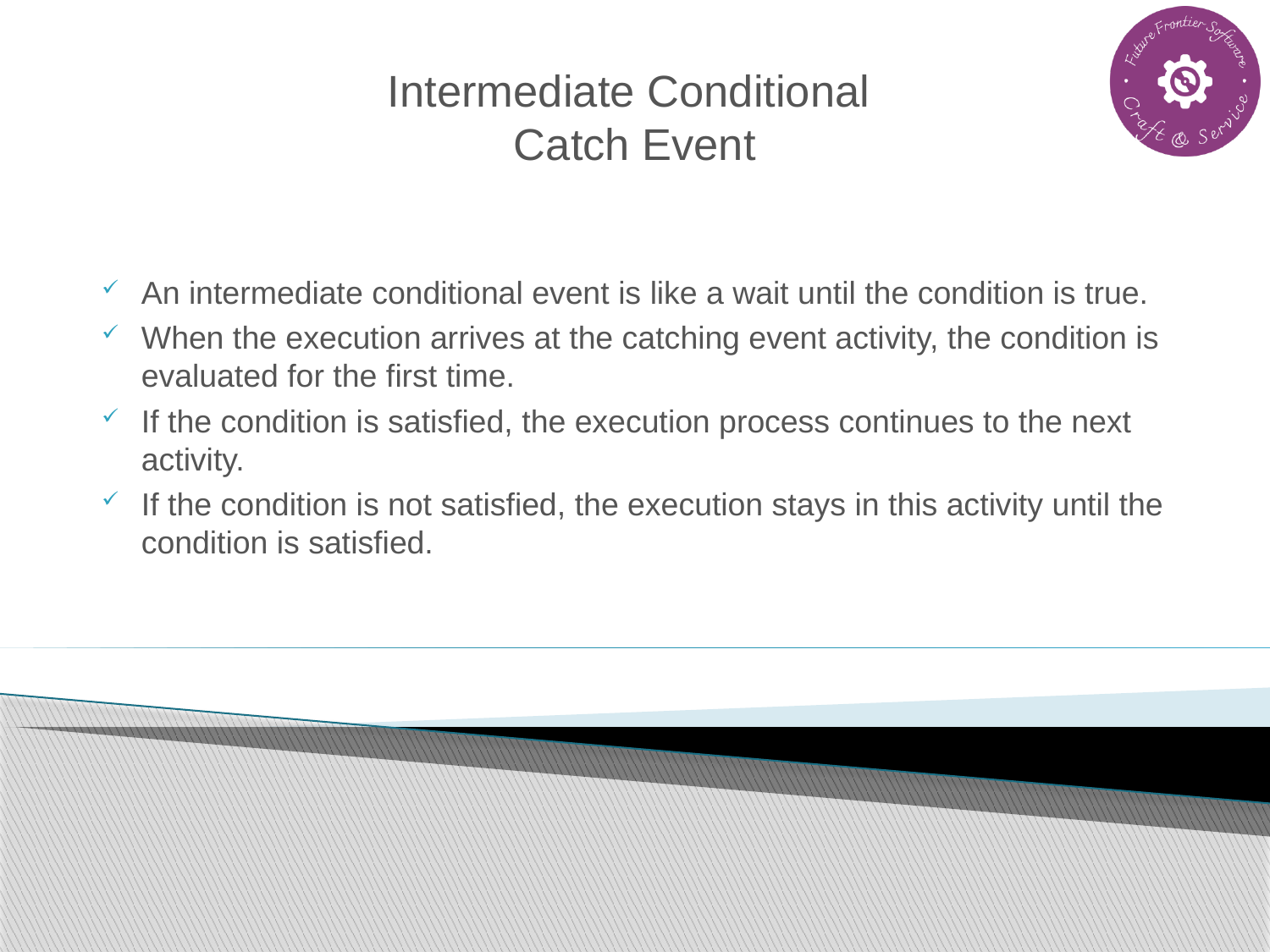

# Intermediate Conditional Catch Event
An intermediate conditional event is like a wait until the condition is true.
When the execution arrives at the catching event activity, the condition is evaluated for the first time.
If the condition is satisfied, the execution process continues to the next activity.
If the condition is not satisfied, the execution stays in this activity until the condition is satisfied.